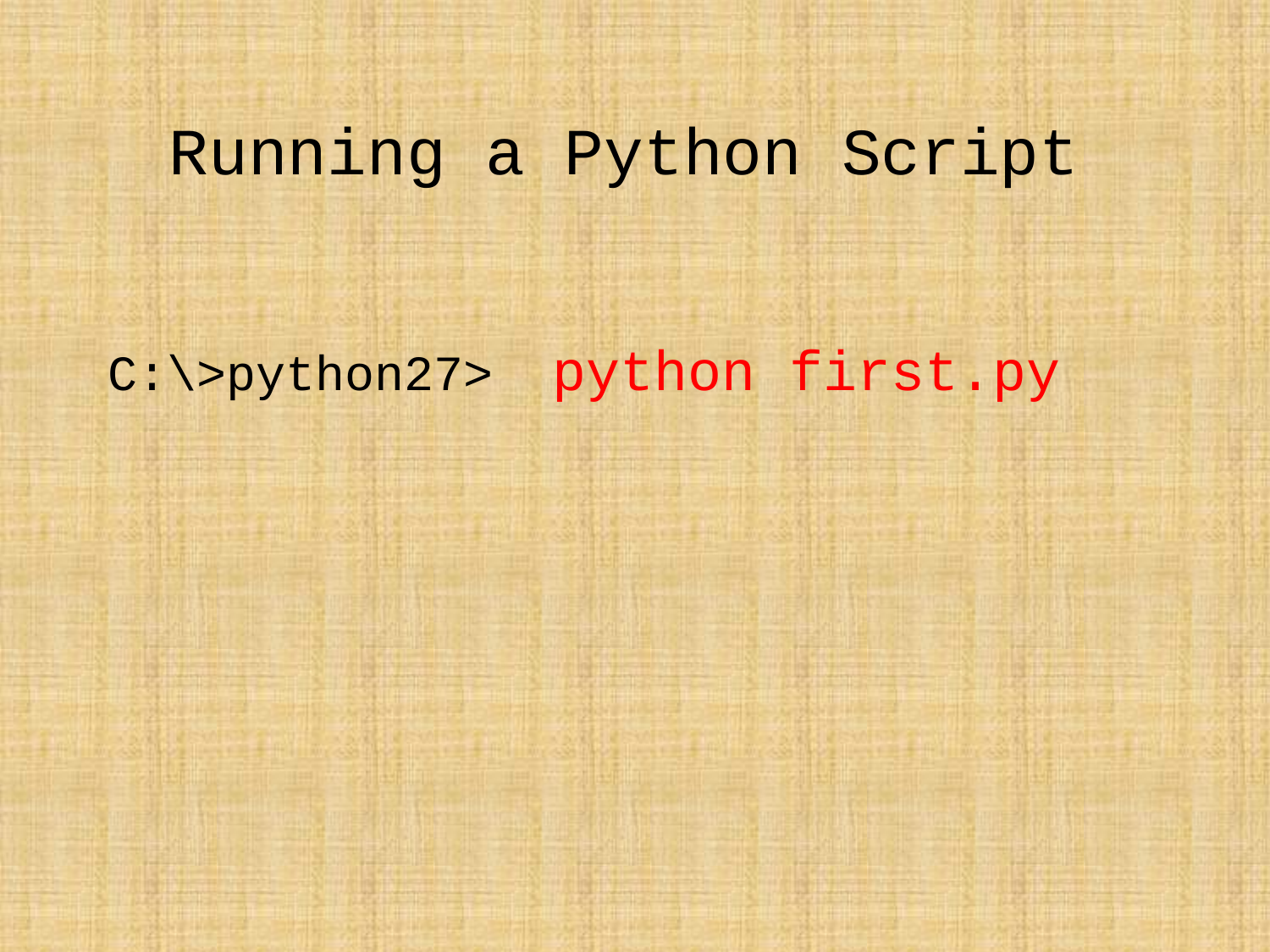

# Running a Python Script
C:\>python27>  python first.py